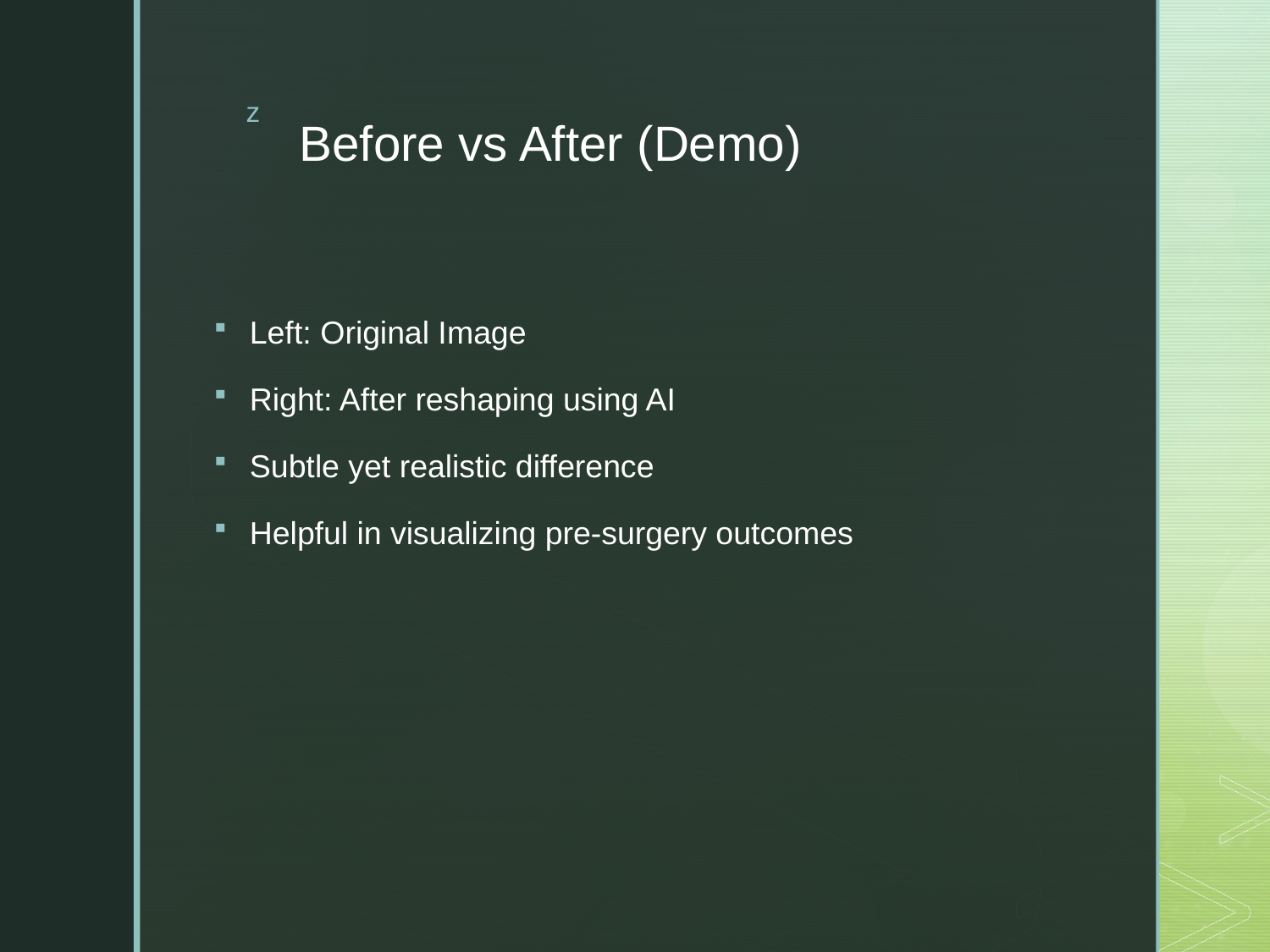

# Before vs After (Demo)
Left: Original Image
Right: After reshaping using AI
Subtle yet realistic difference
Helpful in visualizing pre-surgery outcomes